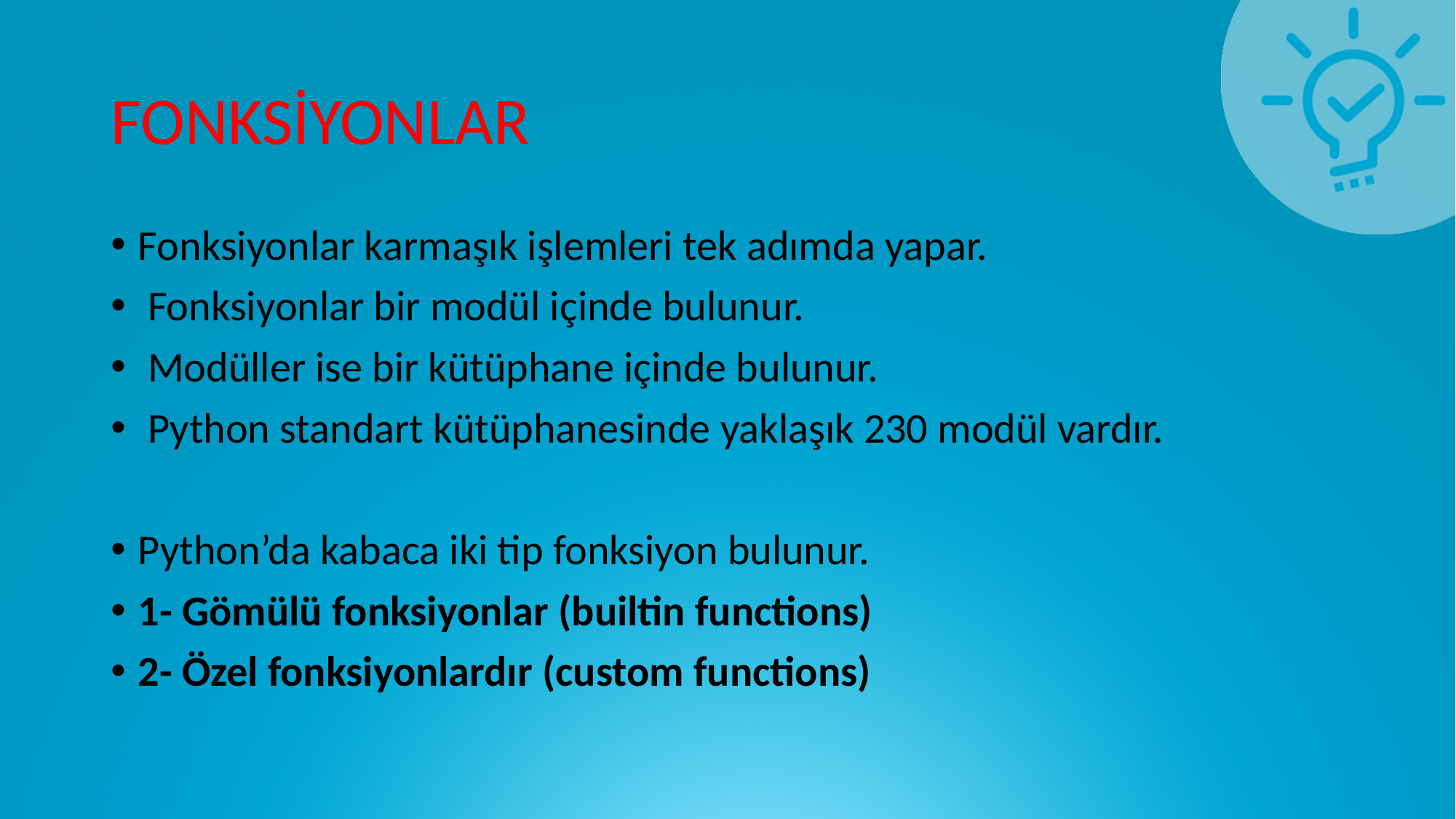

# FONKSİYONLAR
Fonksiyonlar karmaşık işlemleri tek adımda yapar.
 Fonksiyonlar bir modül içinde bulunur.
 Modüller ise bir kütüphane içinde bulunur.
 Python standart kütüphanesinde yaklaşık 230 modül vardır.

Python’da kabaca iki tip fonksiyon bulunur.
1- Gömülü fonksiyonlar (builtin functions)
2- Özel fonksiyonlardır (custom functions)